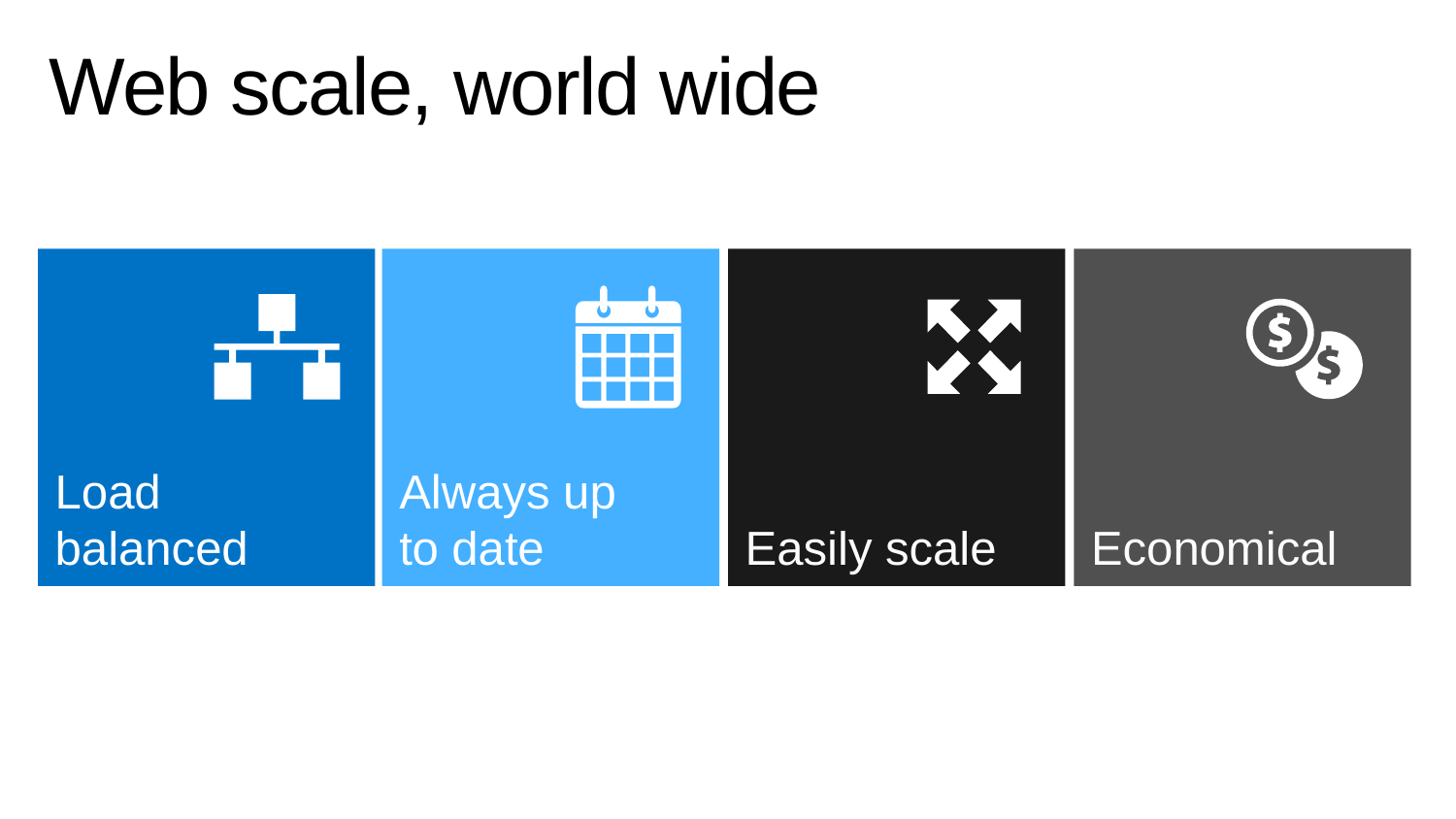

# Web scale, world wide
Load balanced
Always up
to date
Easily scale
Economical